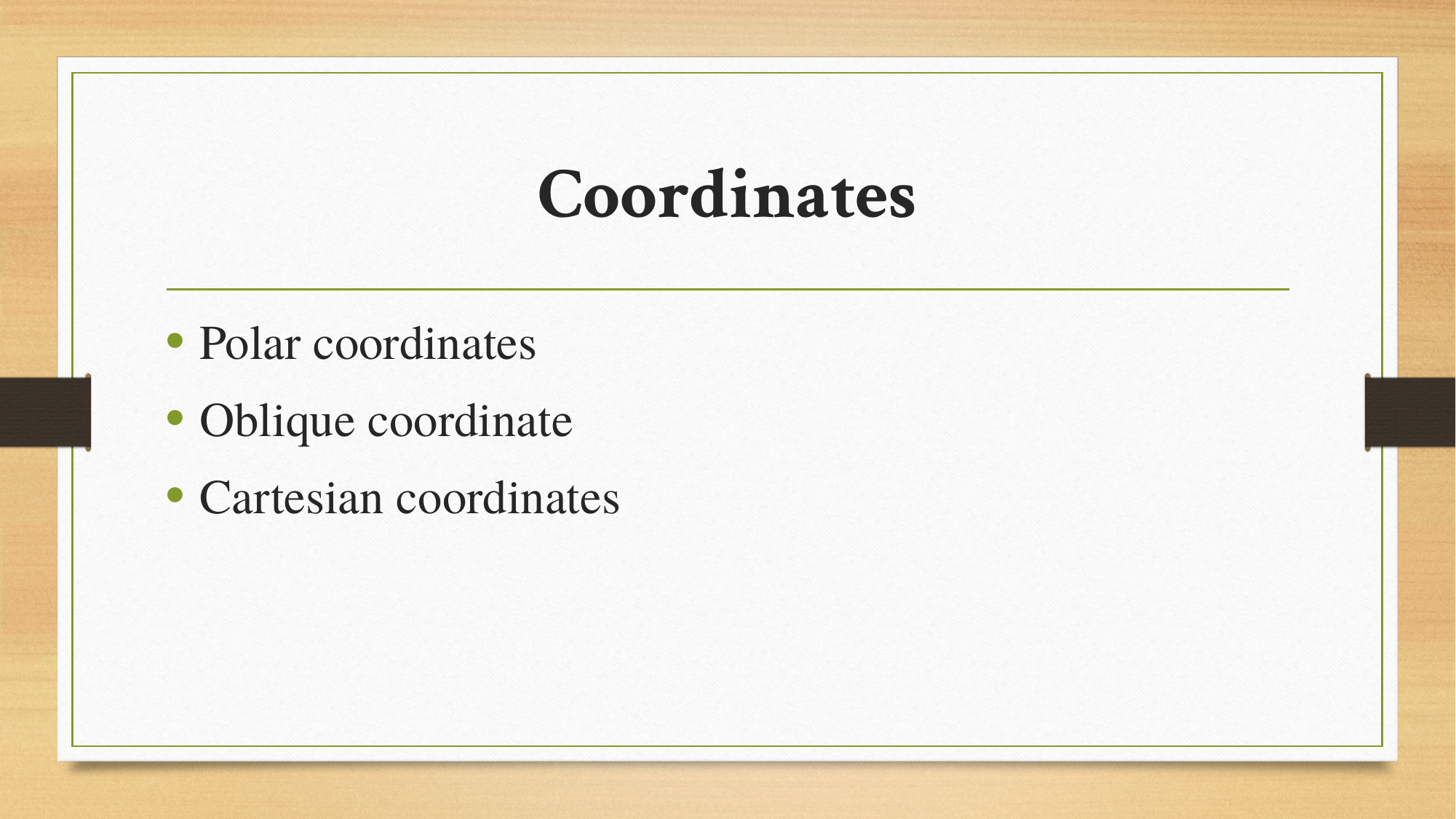

# Coordinates
Polar coordinates
Oblique coordinate
Cartesian coordinates